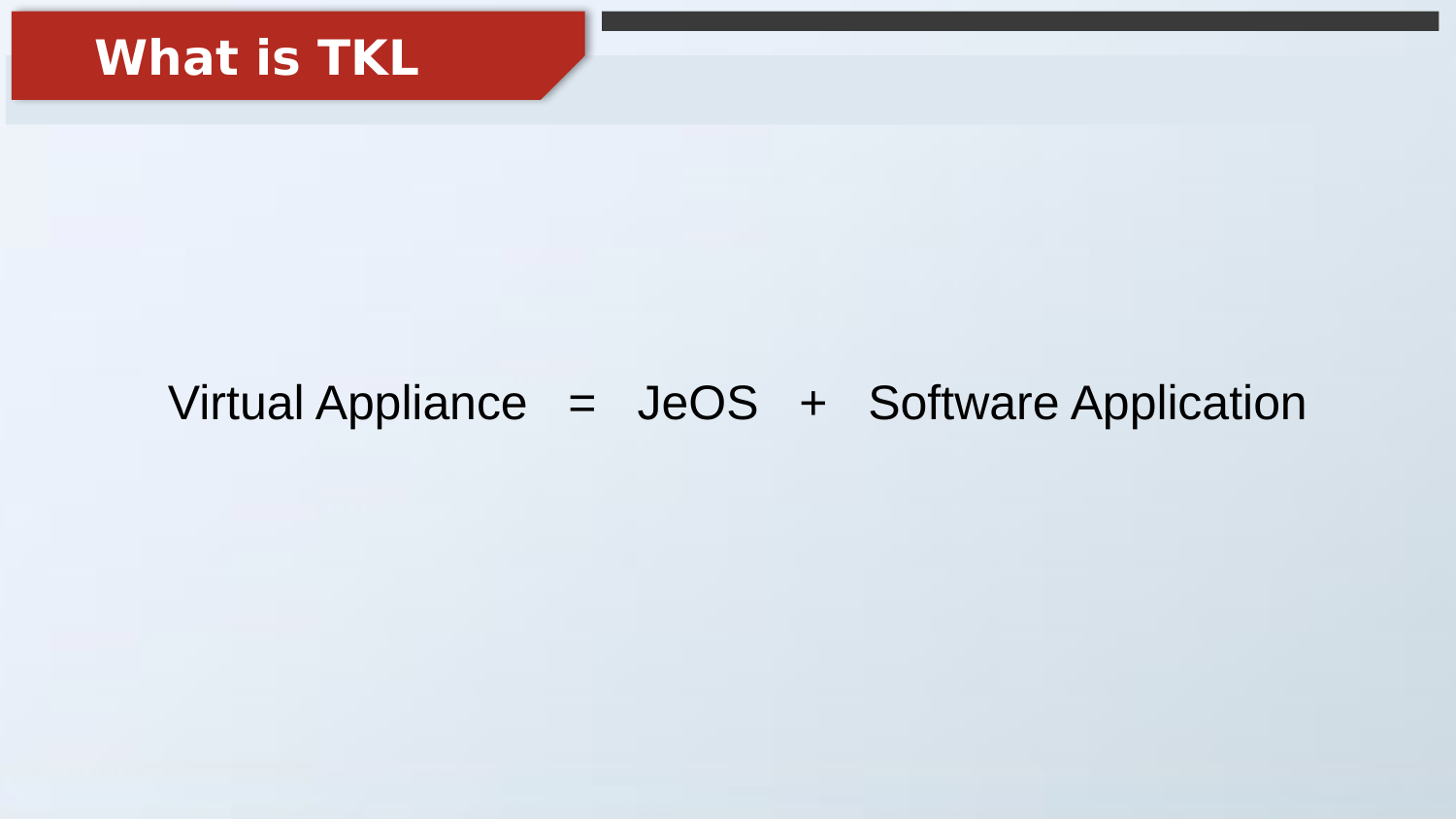

What is TKL

Virtual Appliance   =   JeOS   +   Software Application